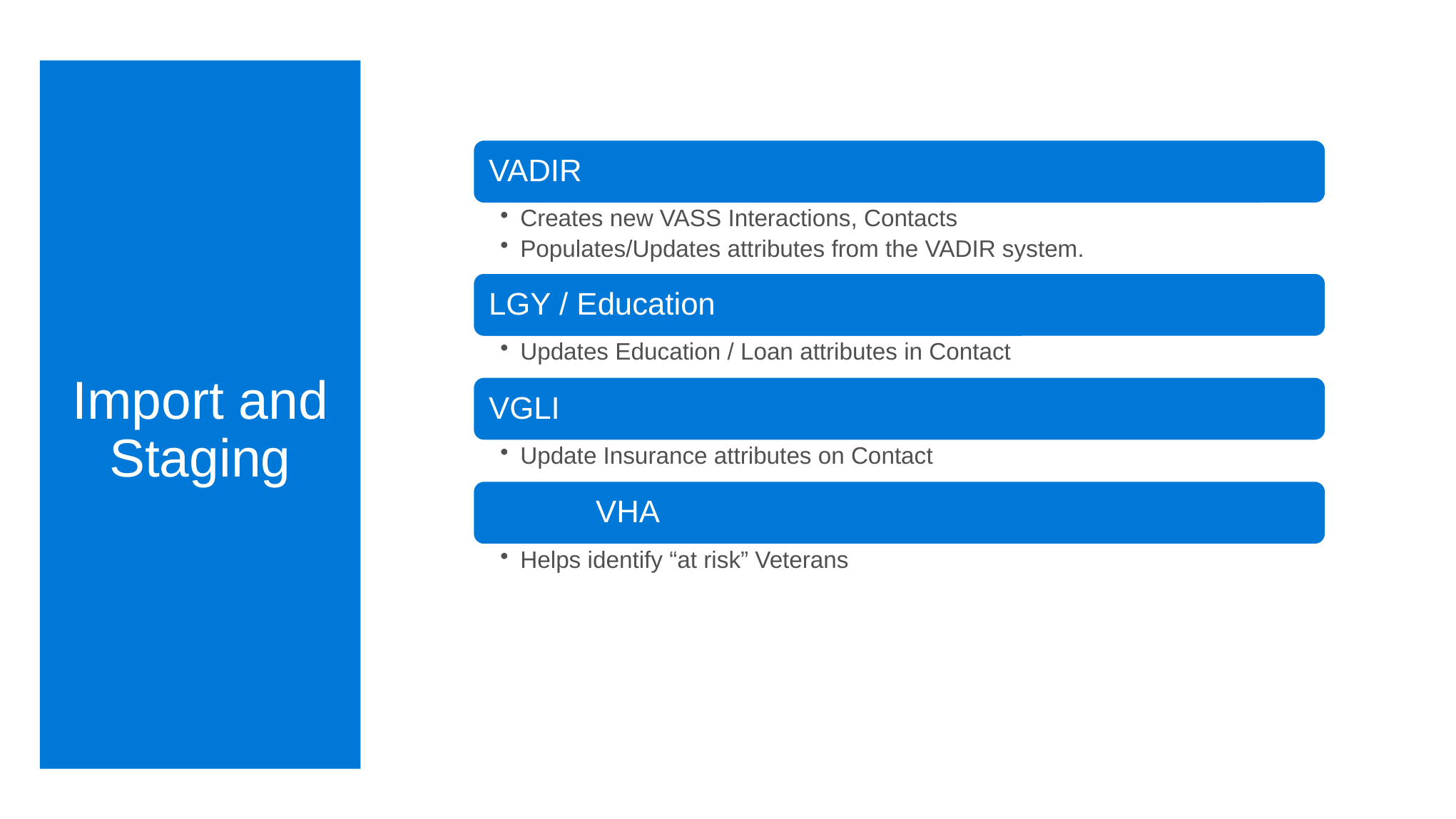

Import and Staging
VADIR
Creates new VASS Interactions, Contacts
Populates/Updates attributes from the VADIR system.
LGY / Education
Updates Education / Loan attributes in Contact
VGLI
Update Insurance attributes on Contact
	VHA
Helps identify “at risk” Veterans